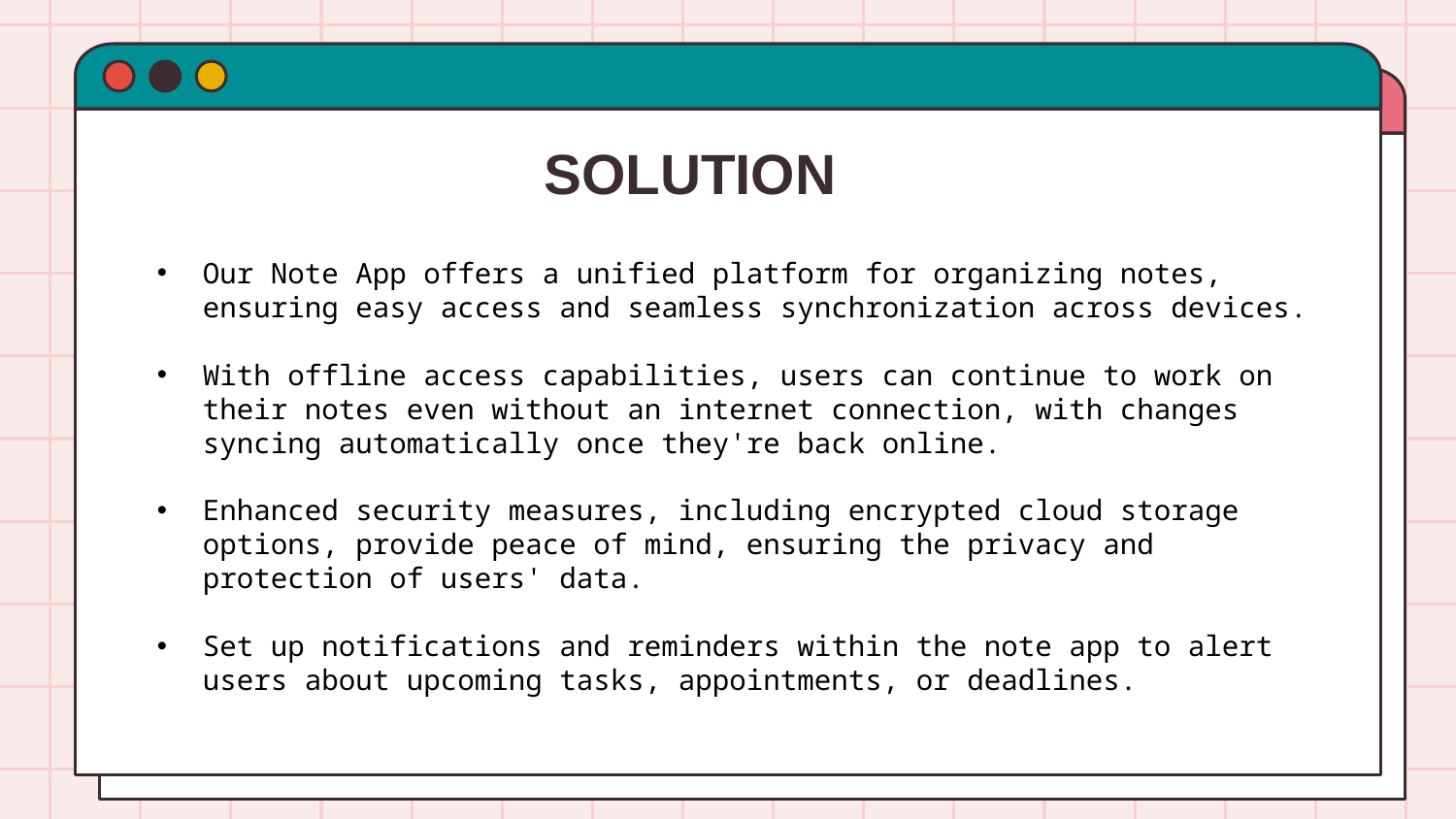

# SOLUTION

Our Note App offers a unified platform for organizing notes, ensuring easy access and seamless synchronization across devices.

With offline access capabilities, users can continue to work on their notes even without an internet connection, with changes syncing automatically once they're back online.

Enhanced security measures, including encrypted cloud storage options, provide peace of mind, ensuring the privacy and protection of users' data.

Set up notifications and reminders within the note app to alert users about upcoming tasks, appointments, or deadlines.